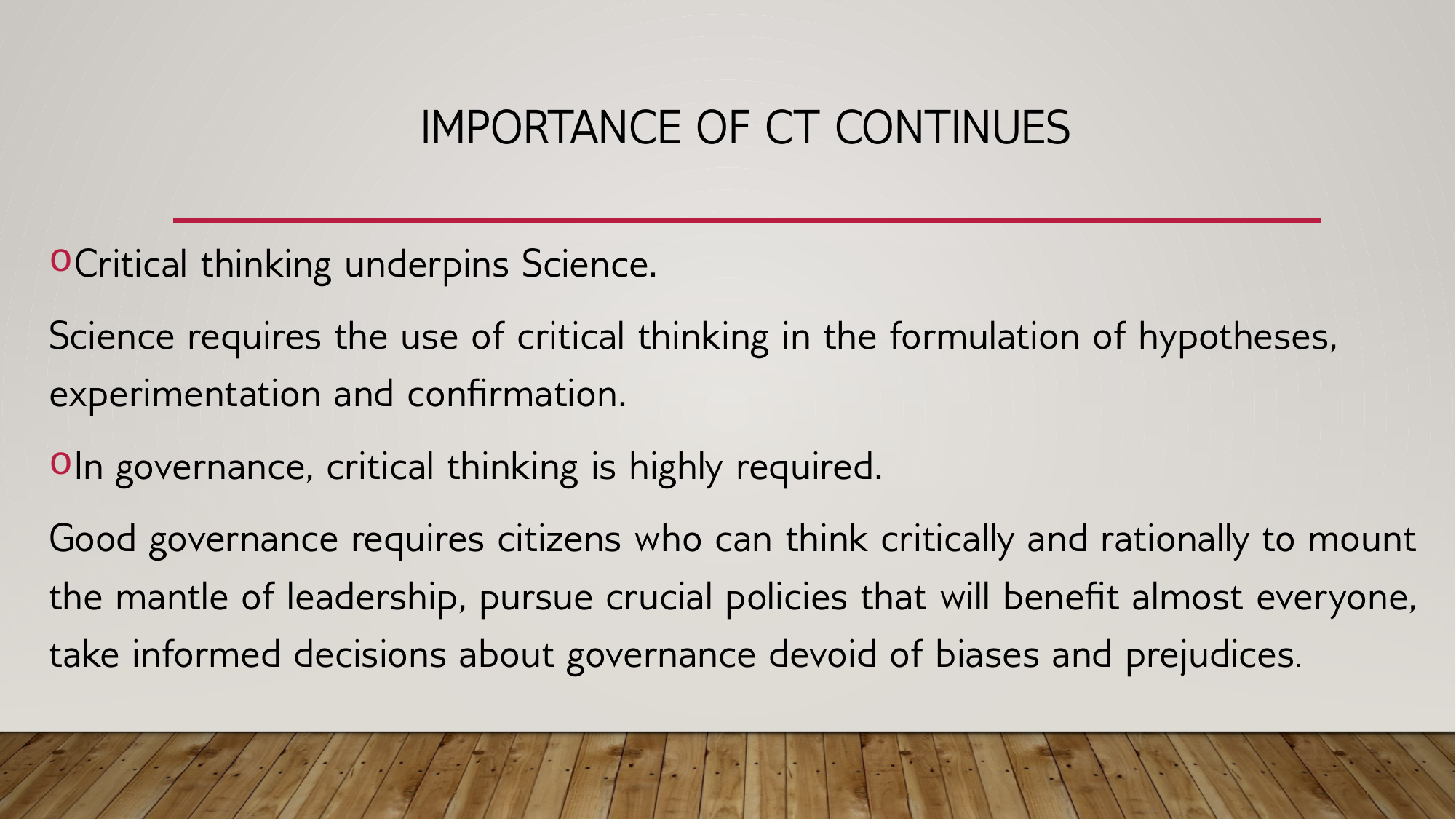

# Importance of ct continues
Critical thinking underpins Science.
Science requires the use of critical thinking in the formulation of hypotheses, experimentation and confirmation.
In governance, critical thinking is highly required.
Good governance requires citizens who can think critically and rationally to mount the mantle of leadership, pursue crucial policies that will benefit almost everyone, take informed decisions about governance devoid of biases and prejudices.